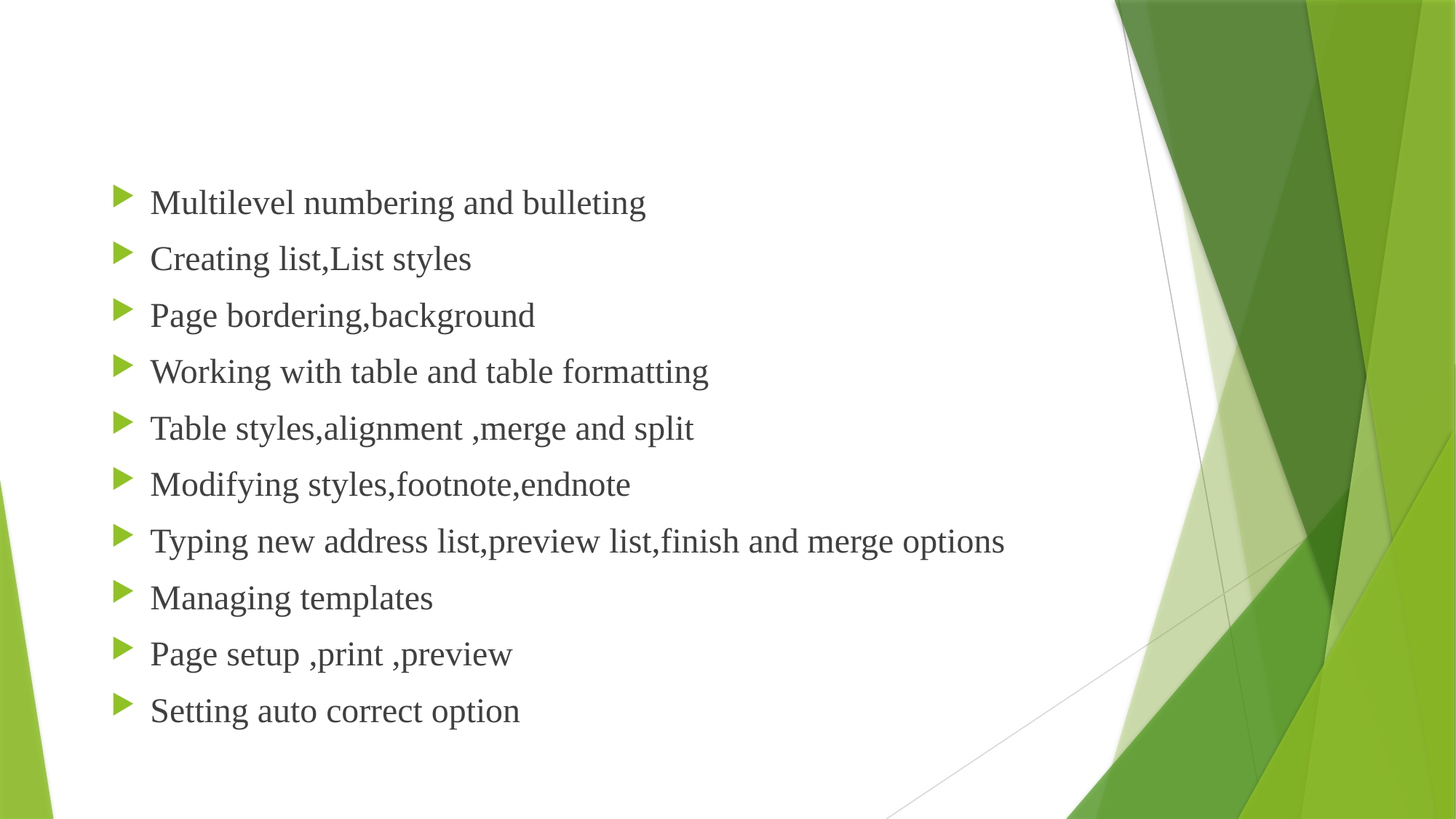

Multilevel numbering and bulleting
Creating list,List styles
Page bordering,background
Working with table and table formatting
Table styles,alignment ,merge and split
Modifying styles,footnote,endnote
Typing new address list,preview list,finish and merge options
Managing templates
Page setup ,print ,preview
Setting auto correct option